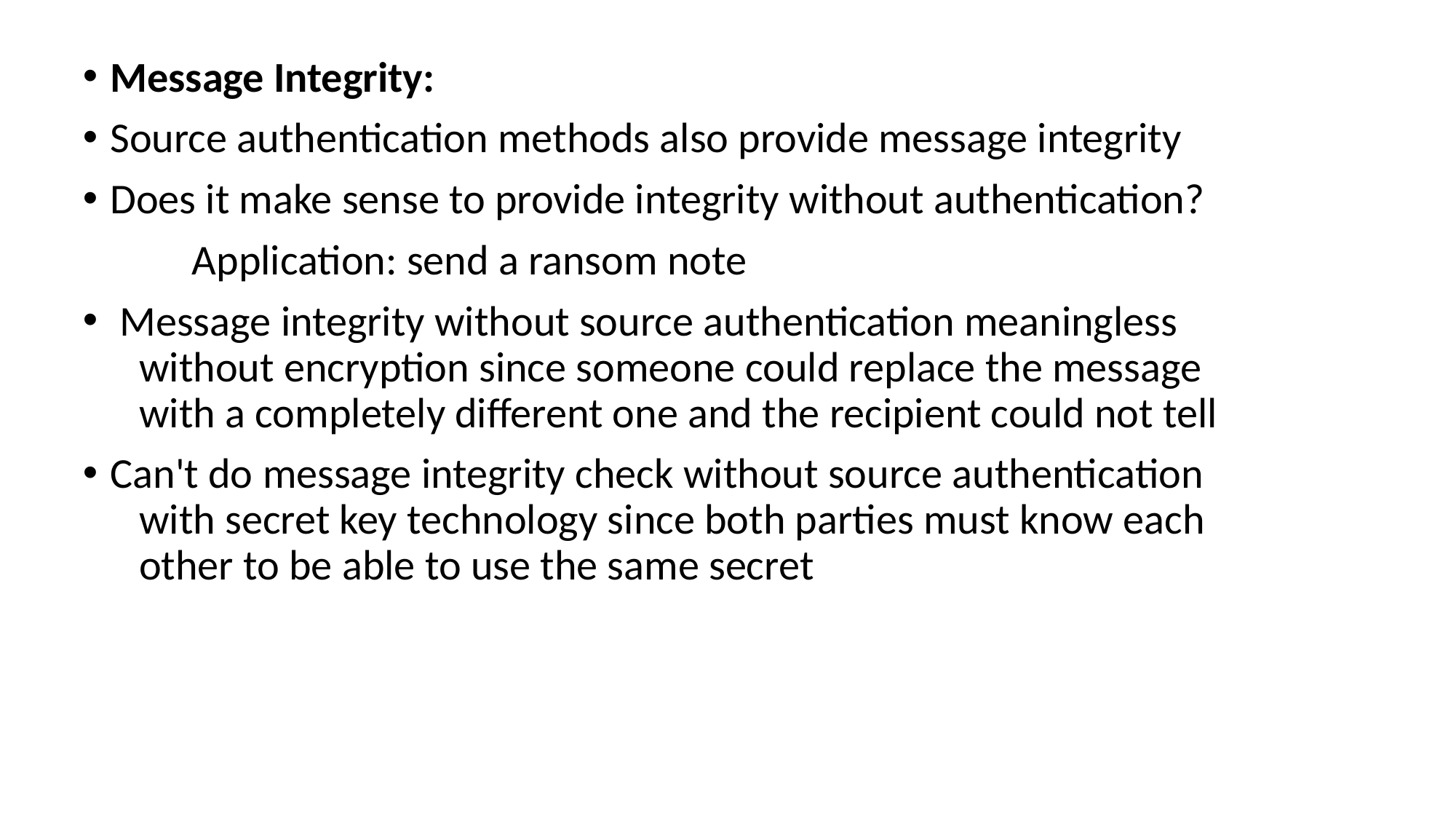

Message Integrity:
Source authentication methods also provide message integrity
Does it make sense to provide integrity without authentication?
	Application: send a ransom note
 Message integrity without source authentication meaningless    without encryption since someone could replace the message    with a completely different one and the recipient could not tell
Can't do message integrity check without source authentication     with secret key technology since both parties must know each     other to be able to use the same secret